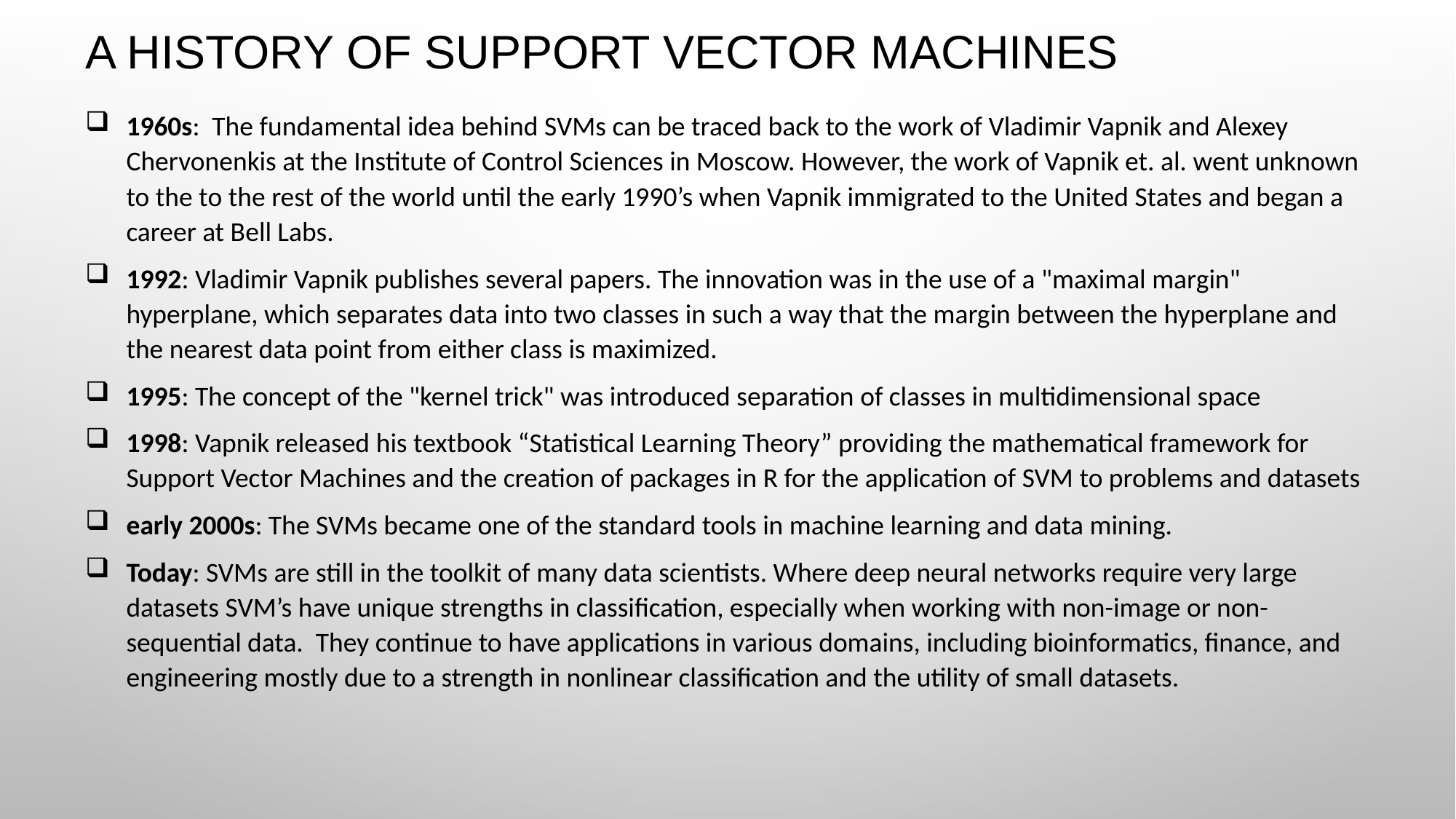

A history of support Vector machines
1960s:  The fundamental idea behind SVMs can be traced back to the work of Vladimir Vapnik and Alexey Chervonenkis at the Institute of Control Sciences in Moscow. However, the work of Vapnik et. al. went unknown to the to the rest of the world until the early 1990’s when Vapnik immigrated to the United States and began a career at Bell Labs.
1992: Vladimir Vapnik publishes several papers. The innovation was in the use of a "maximal margin" hyperplane, which separates data into two classes in such a way that the margin between the hyperplane and the nearest data point from either class is maximized.
1995: The concept of the "kernel trick" was introduced separation of classes in multidimensional space
1998: Vapnik released his textbook “Statistical Learning Theory” providing the mathematical framework for Support Vector Machines and the creation of packages in R for the application of SVM to problems and datasets
early 2000s: The SVMs became one of the standard tools in machine learning and data mining.
Today: SVMs are still in the toolkit of many data scientists. Where deep neural networks require very large datasets SVM’s have unique strengths in classification, especially when working with non-image or non-sequential data.  They continue to have applications in various domains, including bioinformatics, finance, and engineering mostly due to a strength in nonlinear classification and the utility of small datasets.